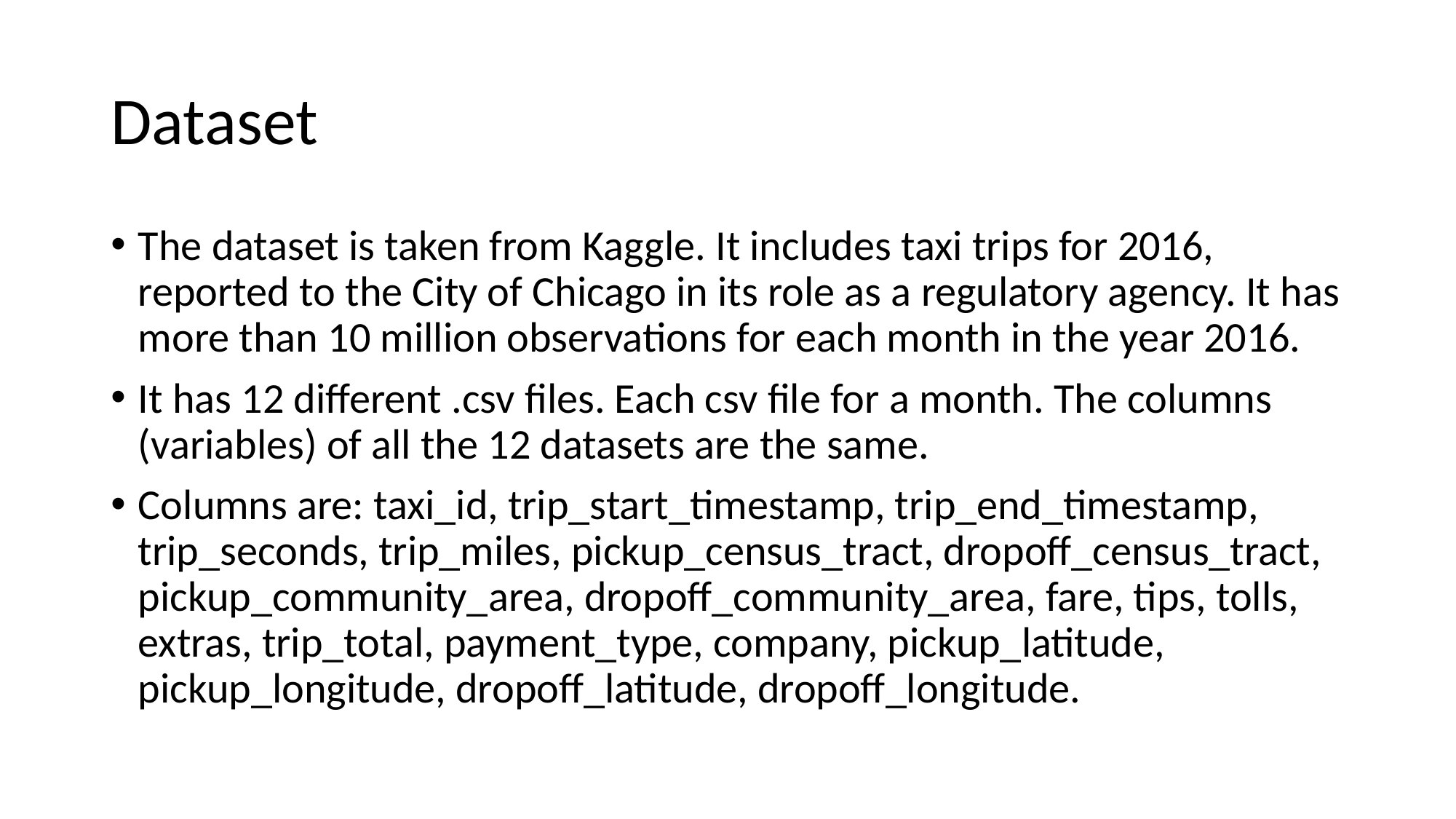

# Dataset
The dataset is taken from Kaggle. It includes taxi trips for 2016, reported to the City of Chicago in its role as a regulatory agency. It has more than 10 million observations for each month in the year 2016.
It has 12 different .csv files. Each csv file for a month. The columns (variables) of all the 12 datasets are the same.
Columns are: taxi_id, trip_start_timestamp, trip_end_timestamp, trip_seconds, trip_miles, pickup_census_tract, dropoff_census_tract, pickup_community_area, dropoff_community_area, fare, tips, tolls, extras, trip_total, payment_type, company, pickup_latitude, pickup_longitude, dropoff_latitude, dropoff_longitude.